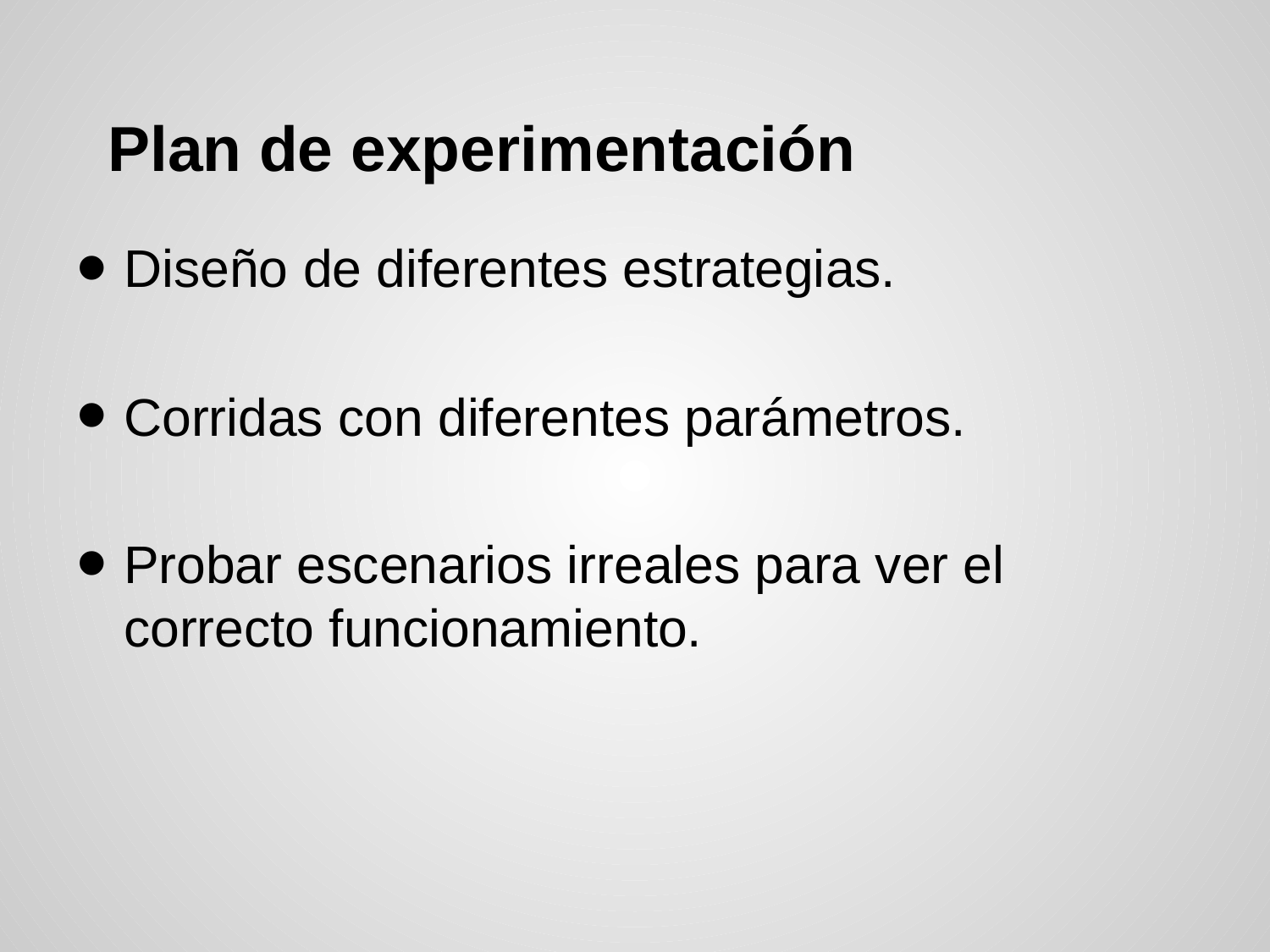

# Plan de experimentación
Diseño de diferentes estrategias.

Corridas con diferentes parámetros.

Probar escenarios irreales para ver el correcto funcionamiento.